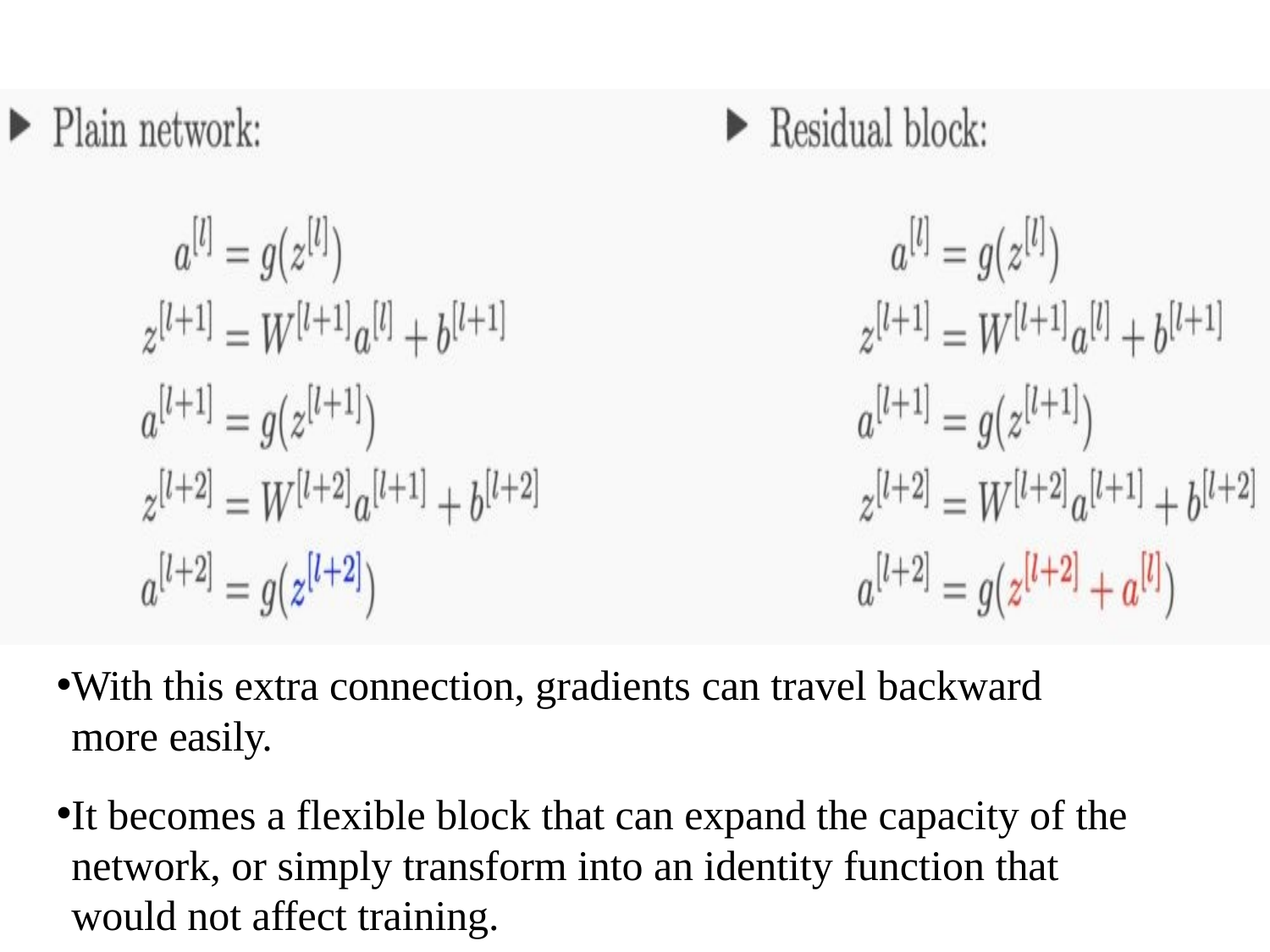

With this extra connection, gradients can travel backward  more easily.
It becomes a flexible block that can expand the capacity of the  network, or simply transform into an identity function that  would not affect training.